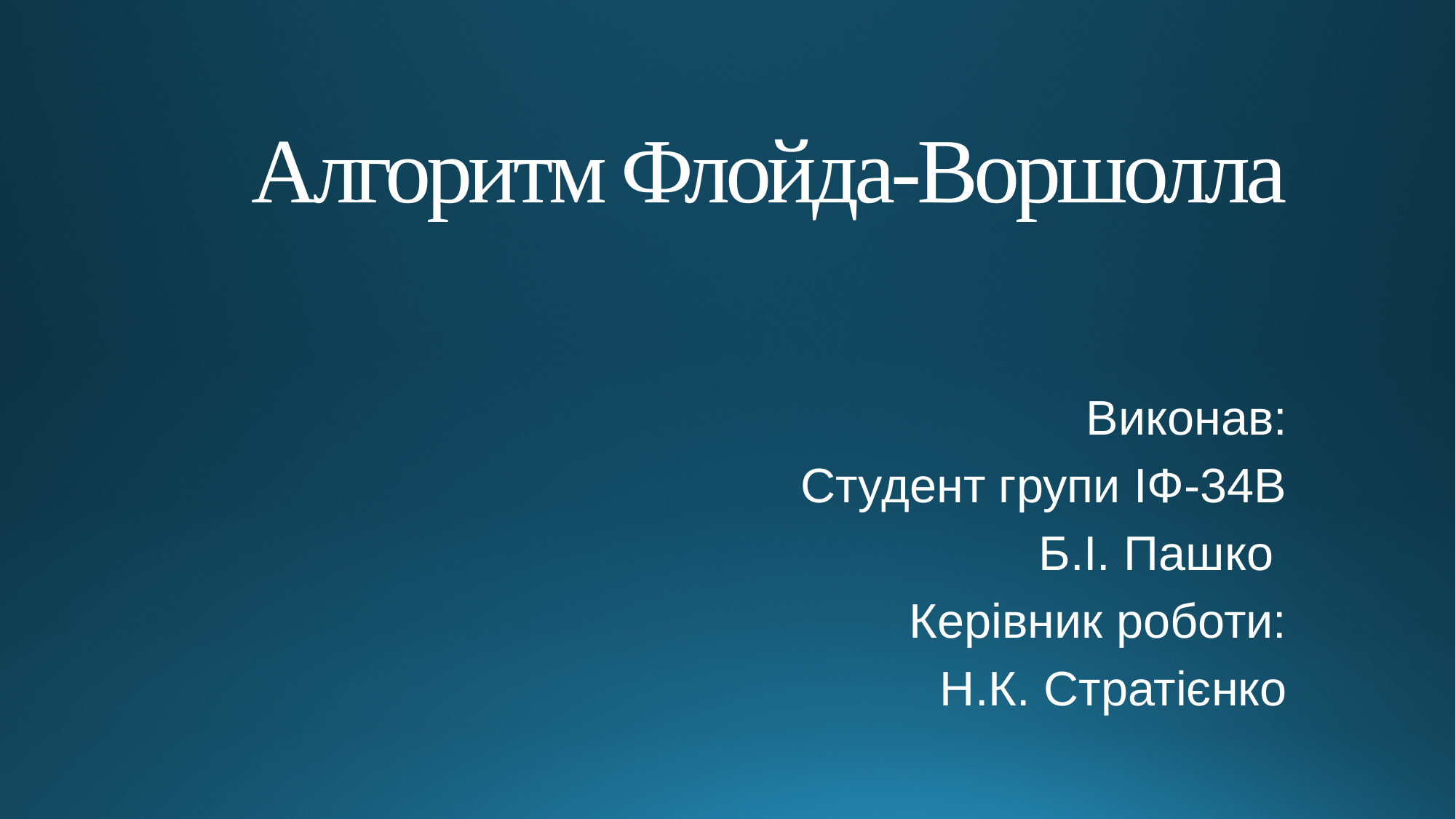

# Алгоритм Флойда-Воршолла
Виконав:
Студент групи ІФ-34В
Б.І. Пашко
Керівник роботи:
Н.К. Стратієнко